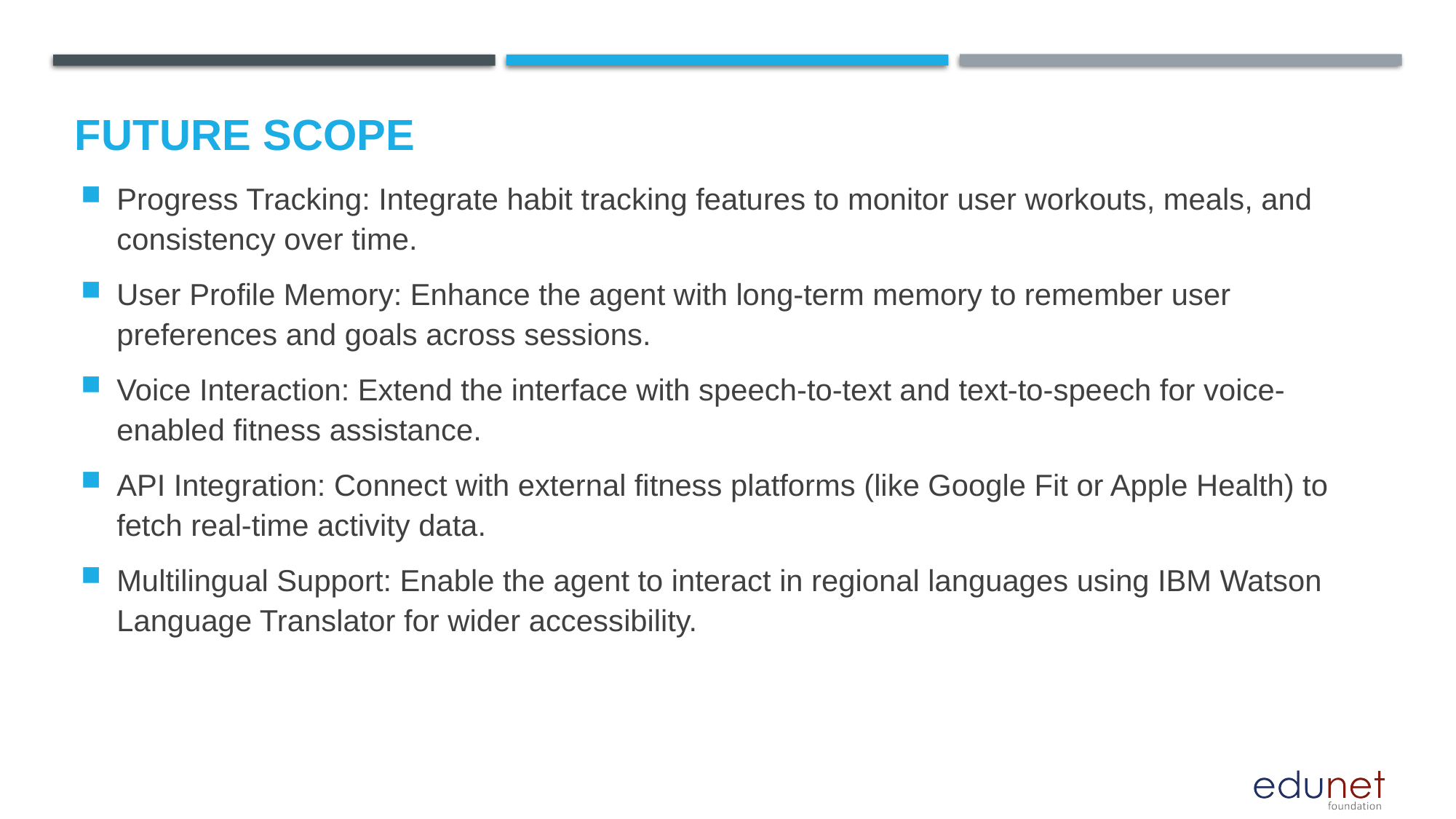

Future scope
Progress Tracking: Integrate habit tracking features to monitor user workouts, meals, and consistency over time.
User Profile Memory: Enhance the agent with long-term memory to remember user preferences and goals across sessions.
Voice Interaction: Extend the interface with speech-to-text and text-to-speech for voice-enabled fitness assistance.
API Integration: Connect with external fitness platforms (like Google Fit or Apple Health) to fetch real-time activity data.
Multilingual Support: Enable the agent to interact in regional languages using IBM Watson Language Translator for wider accessibility.